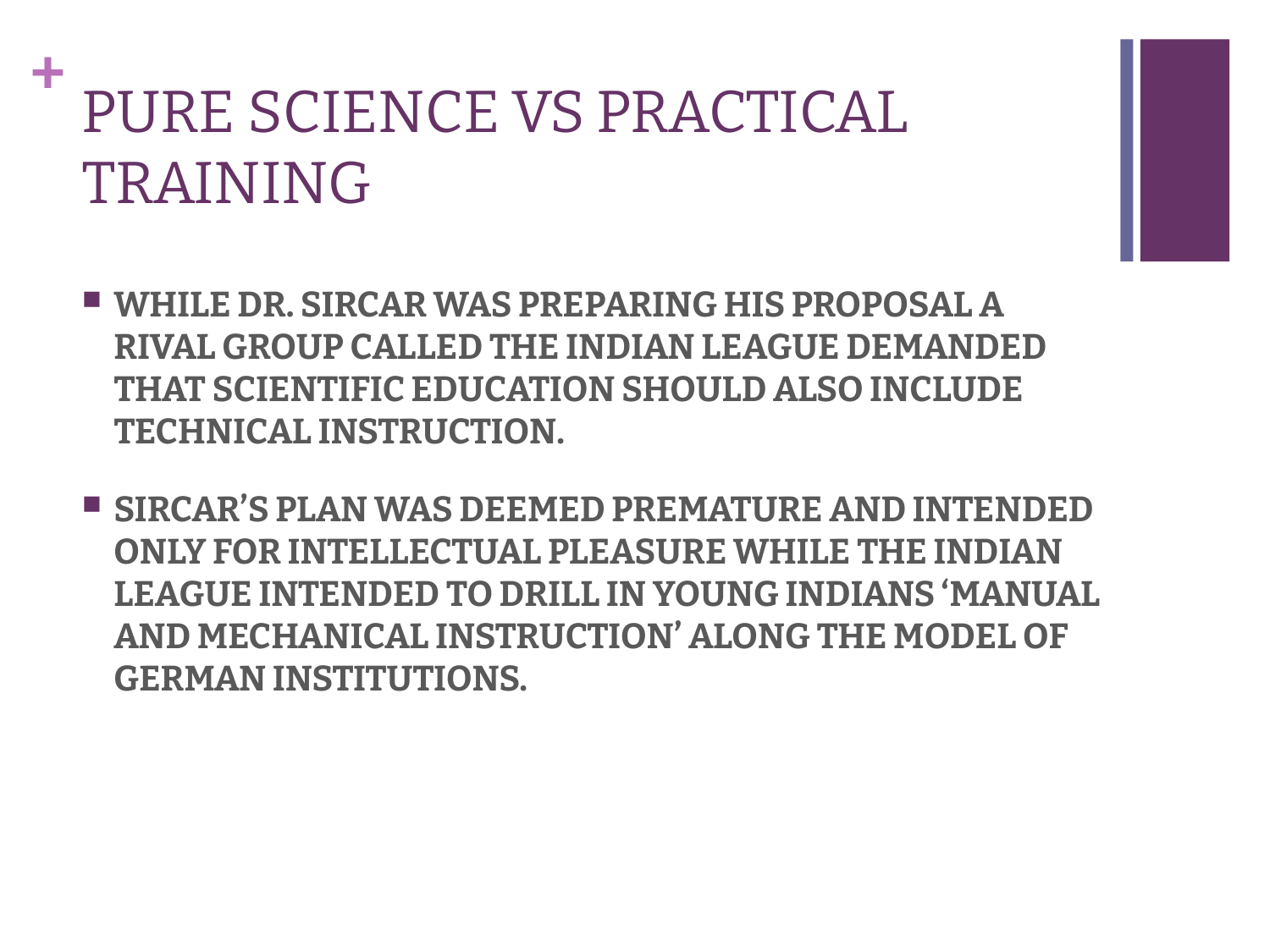

# PURE SCIENCE VS PRACTICAL TRAINING
WHILE DR. SIRCAR WAS PREPARING HIS PROPOSAL A RIVAL GROUP CALLED THE INDIAN LEAGUE DEMANDED THAT SCIENTIFIC EDUCATION SHOULD ALSO INCLUDE TECHNICAL INSTRUCTION.
SIRCAR’S PLAN WAS DEEMED PREMATURE AND INTENDED ONLY FOR INTELLECTUAL PLEASURE WHILE THE INDIAN LEAGUE INTENDED TO DRILL IN YOUNG INDIANS ‘MANUAL AND MECHANICAL INSTRUCTION’ ALONG THE MODEL OF GERMAN INSTITUTIONS.